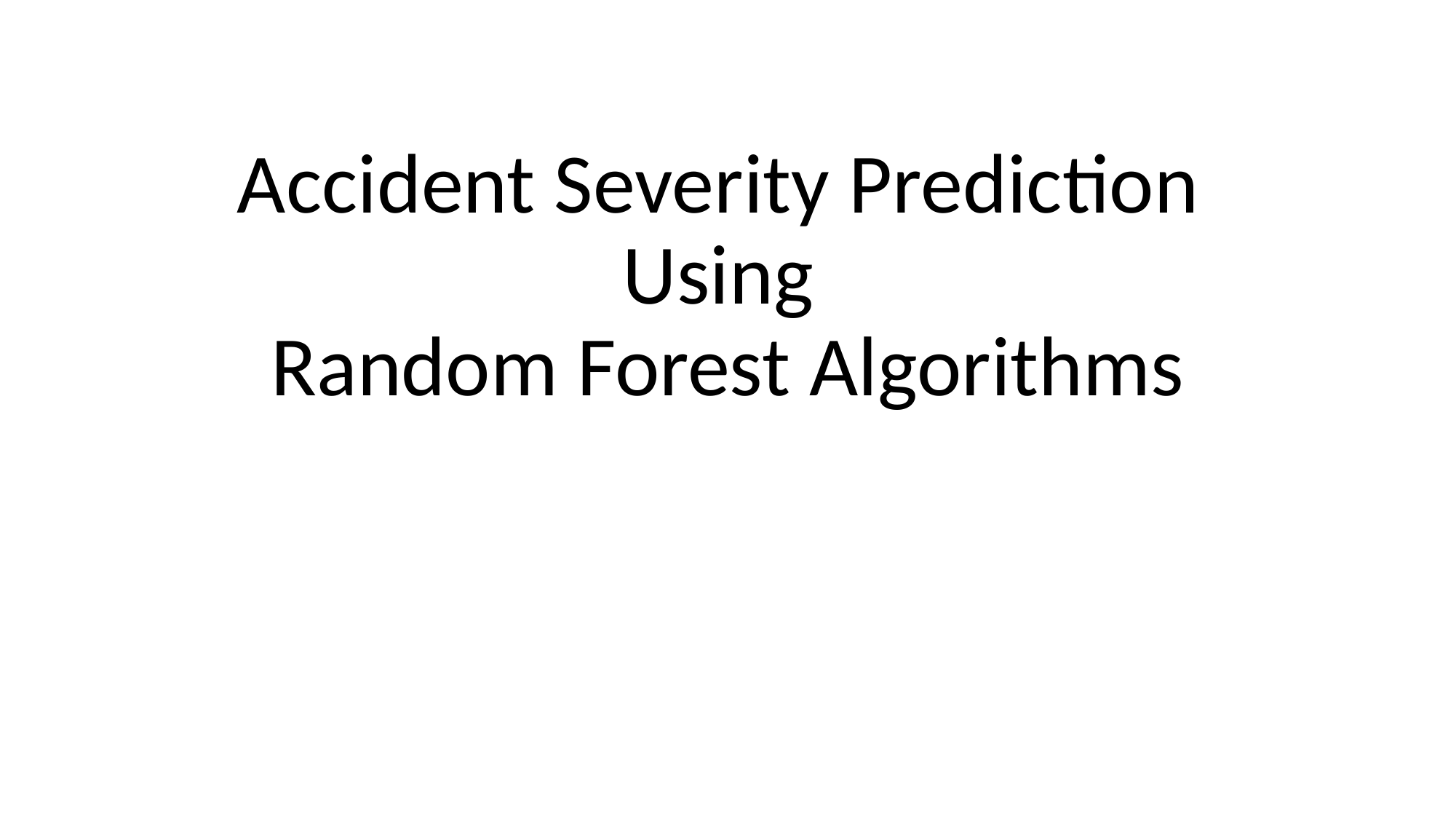

# Accident Severity Prediction Using Random Forest Algorithms